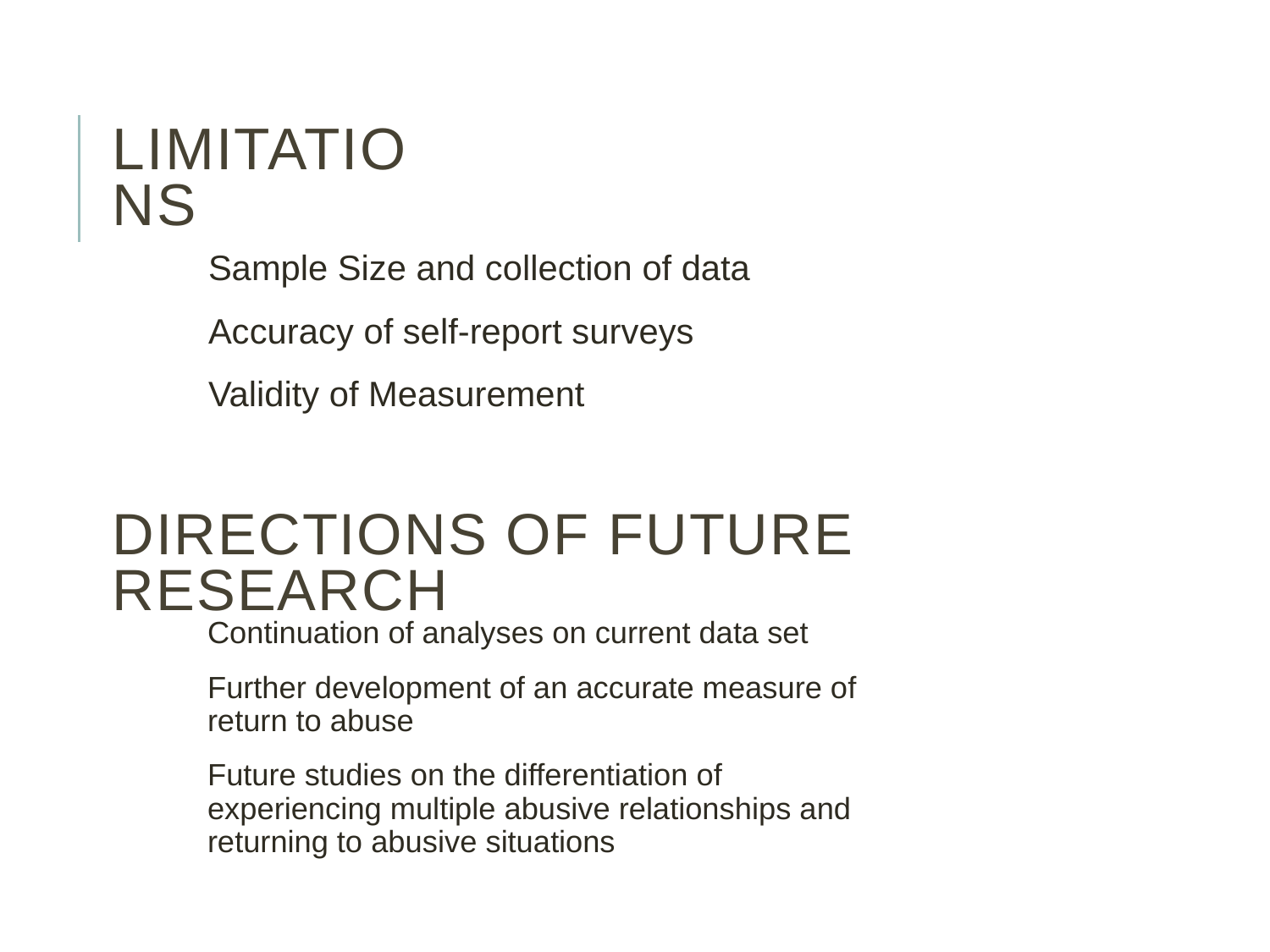

# Limitations
Sample Size and collection of data
Accuracy of self-report surveys
Validity of Measurement

Directions of future research
Continuation of analyses on current data set
Further development of an accurate measure of return to abuse
Future studies on the differentiation of experiencing multiple abusive relationships and returning to abusive situations